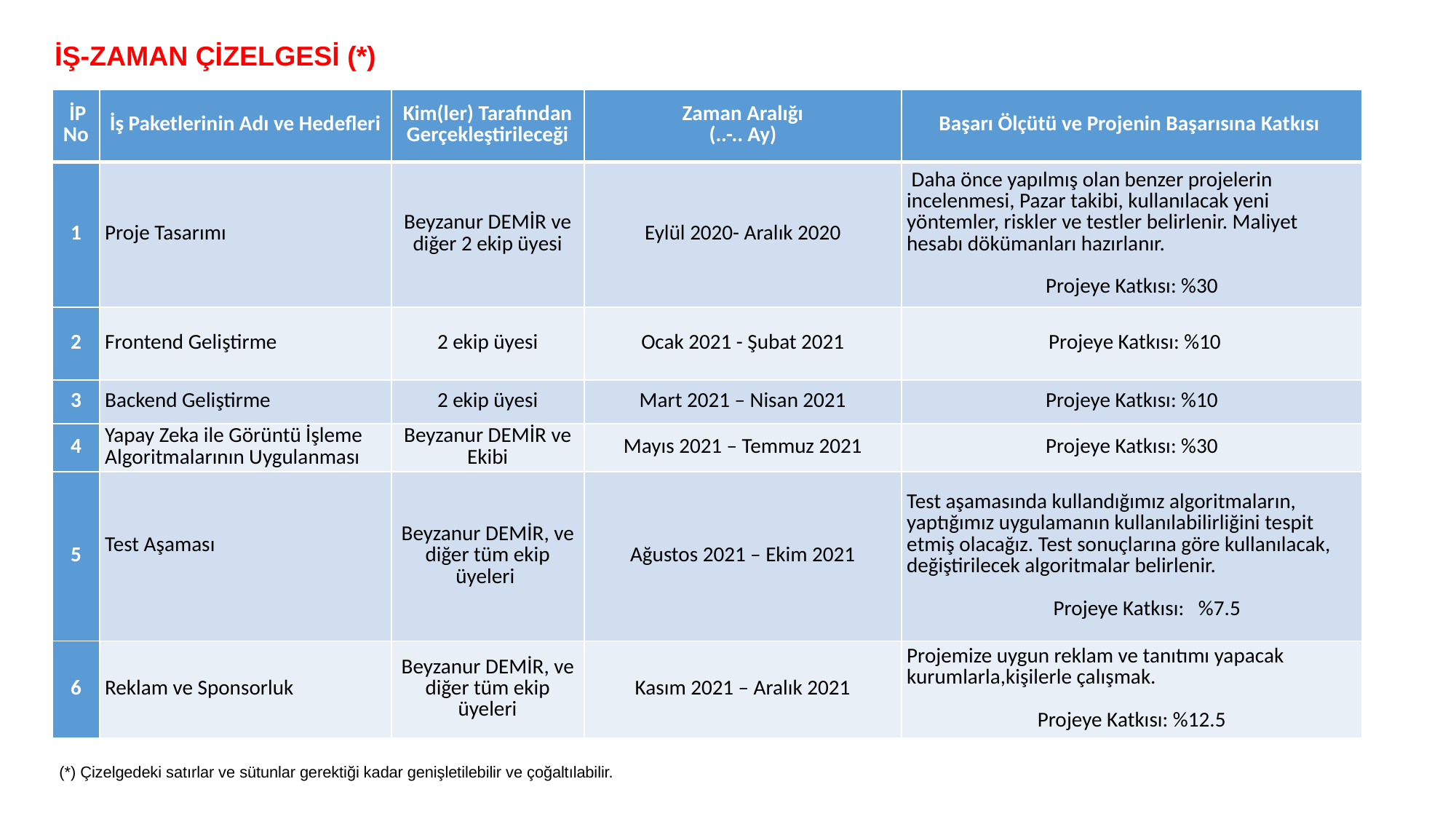

İŞ-ZAMAN ÇİZELGESİ (*)
| İP No | İş Paketlerinin Adı ve Hedefleri | Kim(ler) Tarafından Gerçekleştirileceği | Zaman Aralığı (..-.. Ay) | Başarı Ölçütü ve Projenin Başarısına Katkısı |
| --- | --- | --- | --- | --- |
| 1 | Proje Tasarımı | Beyzanur DEMİR ve diğer 2 ekip üyesi | Eylül 2020- Aralık 2020 | Daha önce yapılmış olan benzer projelerin incelenmesi, Pazar takibi, kullanılacak yeni yöntemler, riskler ve testler belirlenir. Maliyet hesabı dökümanları hazırlanır.   Projeye Katkısı: %30 |
| 2 | Frontend Geliştirme | 2 ekip üyesi | Ocak 2021 - Şubat 2021 | Projeye Katkısı: %10 |
| 3 | Backend Geliştirme | 2 ekip üyesi | Mart 2021 – Nisan 2021 | Projeye Katkısı: %10 |
| 4 | Yapay Zeka ile Görüntü İşleme Algoritmalarının Uygulanması | Beyzanur DEMİR ve Ekibi | Mayıs 2021 – Temmuz 2021 | Projeye Katkısı: %30 |
| 5 | Test Aşaması | Beyzanur DEMİR, ve diğer tüm ekip üyeleri | Ağustos 2021 – Ekim 2021 | Test aşamasında kullandığımız algoritmaların, yaptığımız uygulamanın kullanılabilirliğini tespit etmiş olacağız. Test sonuçlarına göre kullanılacak, değiştirilecek algoritmalar belirlenir.   Projeye Katkısı: %7.5 |
| 6 | Reklam ve Sponsorluk | Beyzanur DEMİR, ve diğer tüm ekip üyeleri | Kasım 2021 – Aralık 2021 | Projemize uygun reklam ve tanıtımı yapacak kurumlarla,kişilerle çalışmak.   Projeye Katkısı: %12.5 |
(*) Çizelgedeki satırlar ve sütunlar gerektiği kadar genişletilebilir ve çoğaltılabilir.